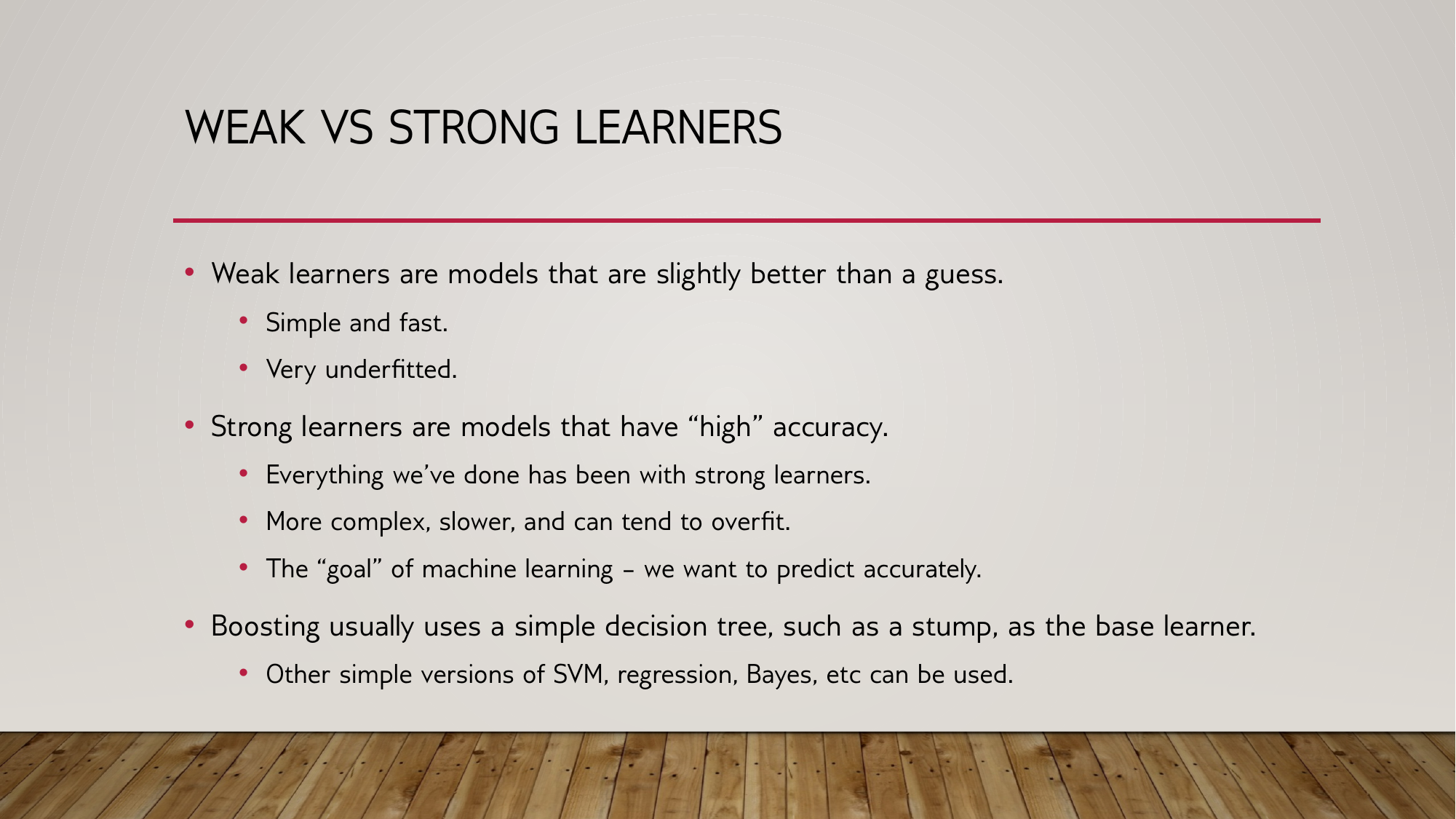

# Weak vs Strong Learners
Weak learners are models that are slightly better than a guess.
Simple and fast.
Very underfitted.
Strong learners are models that have “high” accuracy.
Everything we’ve done has been with strong learners.
More complex, slower, and can tend to overfit.
The “goal” of machine learning – we want to predict accurately.
Boosting usually uses a simple decision tree, such as a stump, as the base learner.
Other simple versions of SVM, regression, Bayes, etc can be used.